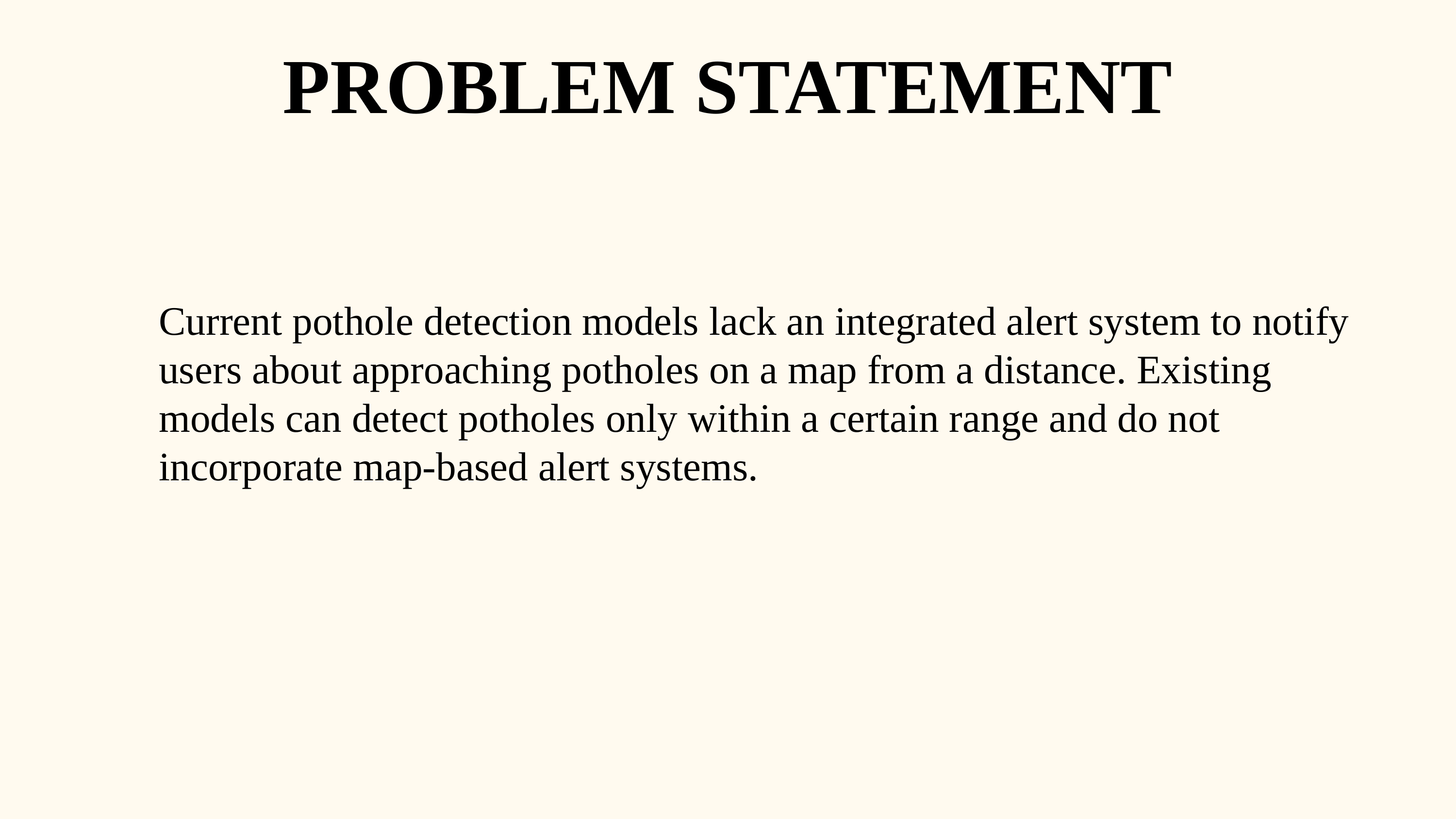

PROBLEM STATEMENT
Current pothole detection models lack an integrated alert system to notify users about approaching potholes on a map from a distance. Existing models can detect potholes only within a certain range and do not incorporate map-based alert systems.